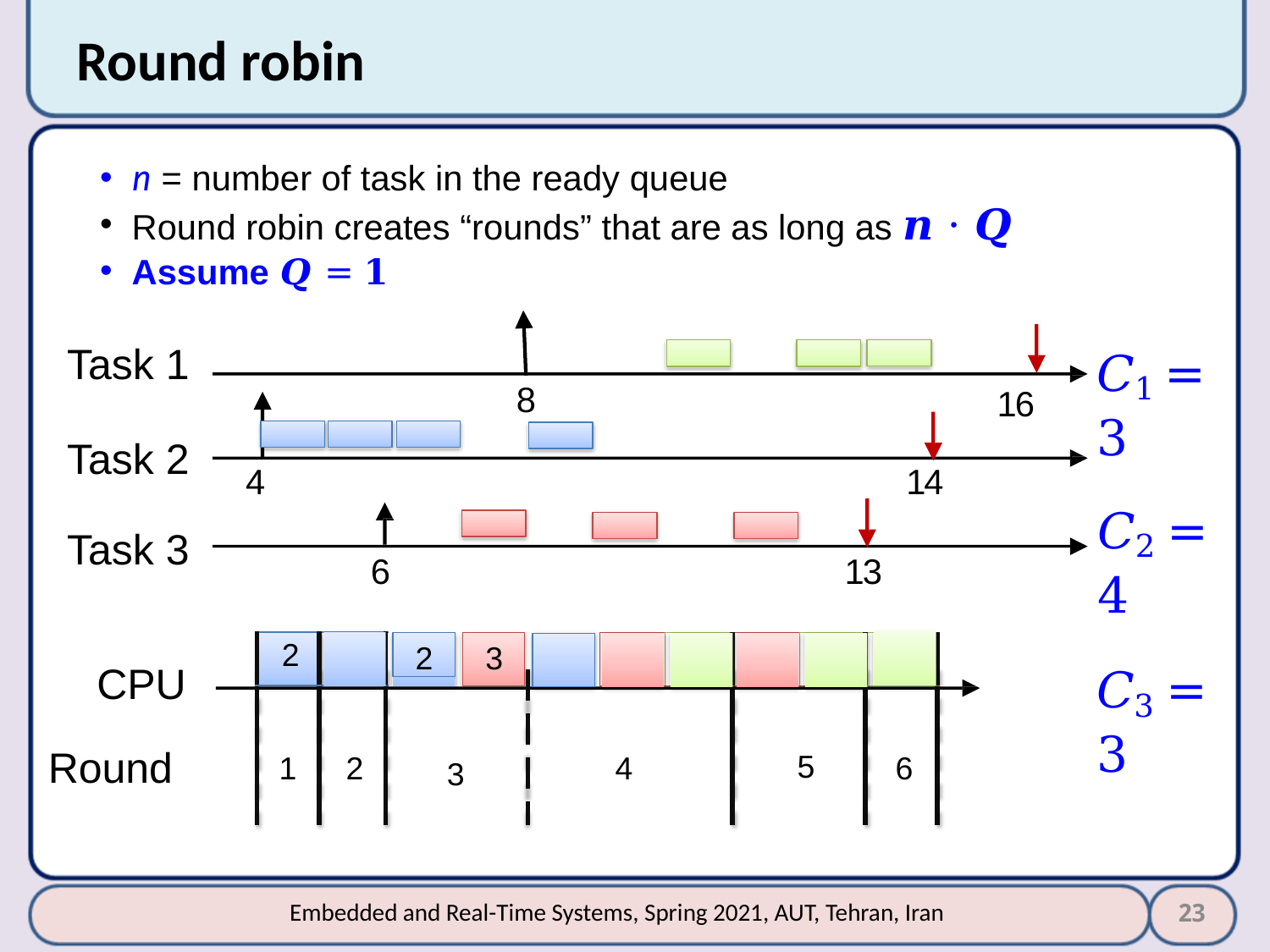

# Round robin
n = number of task in the ready queue
Round robin creates “rounds” that are as long as 𝒏 ⋅ 𝑸
Assume 𝑸 = 𝟏
𝐶1  = 3
𝐶2  = 4
𝐶3  = 3

Task 1

8
16

Task 2

4
14

Task 3

6
13

| 2 | 2 |
| --- | --- |
| 1 | 2 |

2

| 3 | 1 | 3 | 1 | 1 |
| --- | --- | --- | --- | --- |
| 4 |  | 5 |  | 6 |

3
2
CPU

Round
3
23
Embedded and Real-Time Systems, Spring 2021, AUT, Tehran, Iran